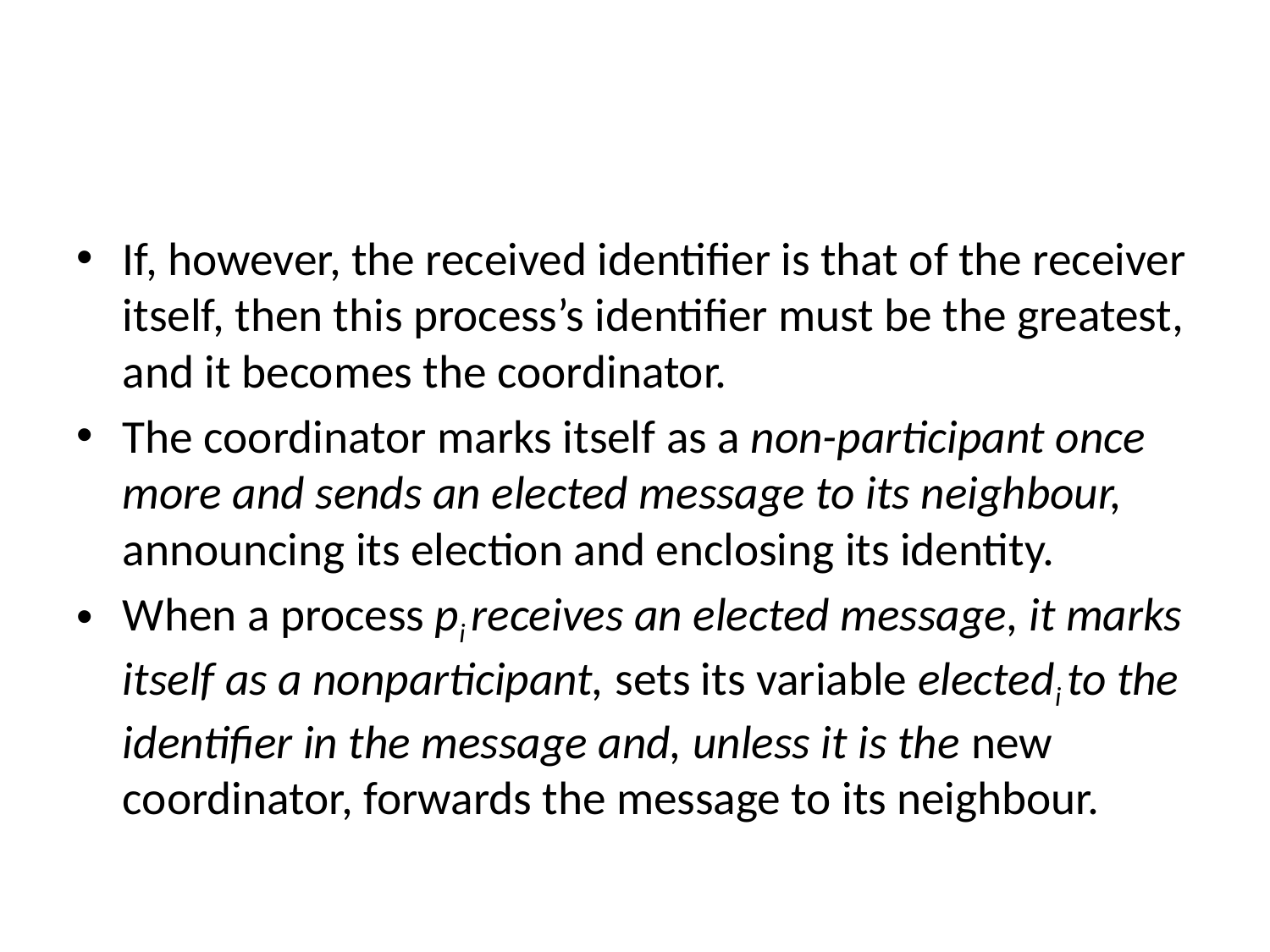

#
If, however, the received identifier is that of the receiver itself, then this process’s identifier must be the greatest, and it becomes the coordinator.
The coordinator marks itself as a non-participant once more and sends an elected message to its neighbour, announcing its election and enclosing its identity.
When a process pi receives an elected message, it marks itself as a nonparticipant, sets its variable electedi to the identifier in the message and, unless it is the new coordinator, forwards the message to its neighbour.